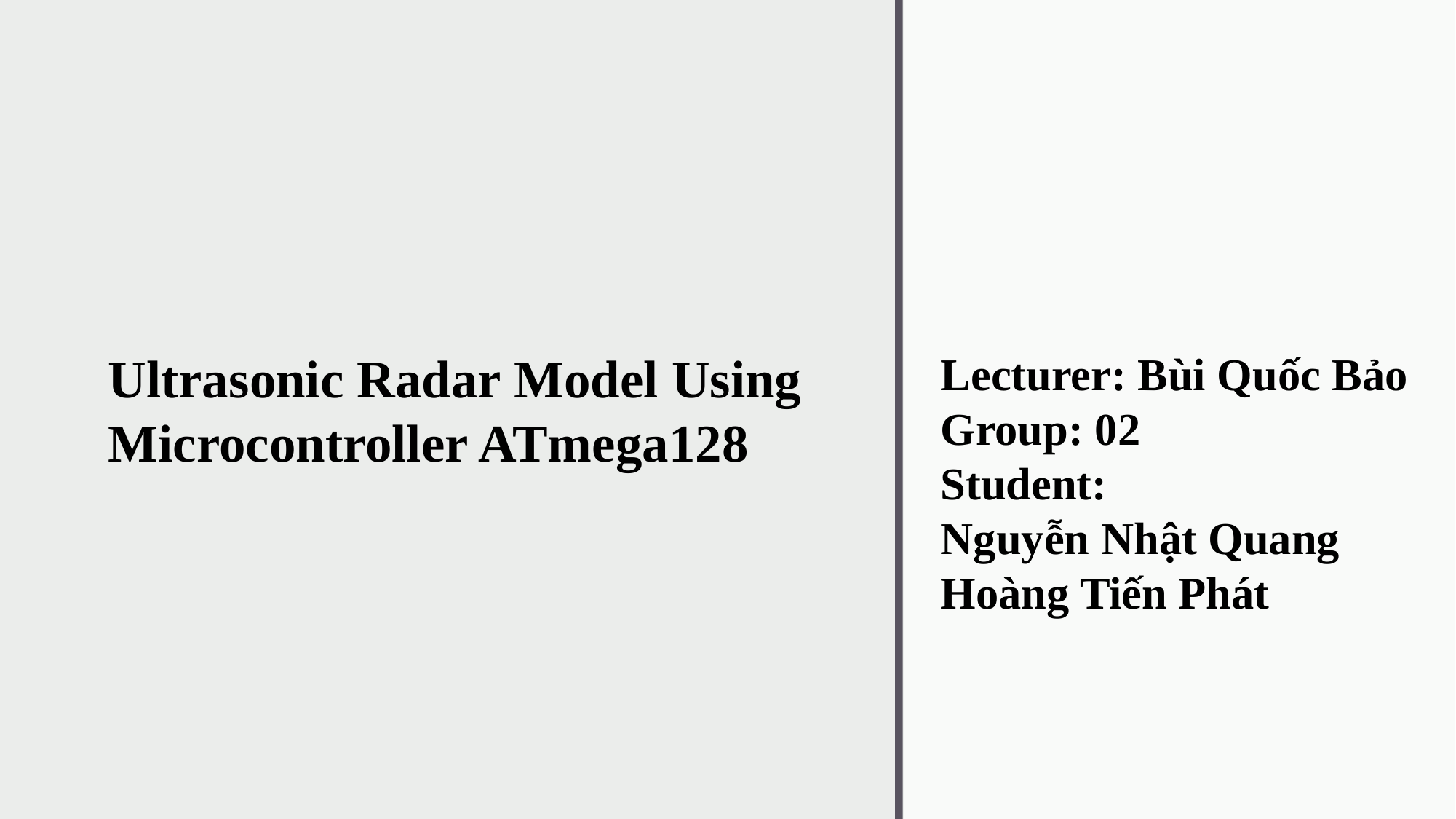

Ultrasonic Radar Model Using Microcontroller ATmega128
Lecturer: Bùi Quốc Bảo
Group: 02
Student:
Nguyễn Nhật Quang
Hoàng Tiến Phát